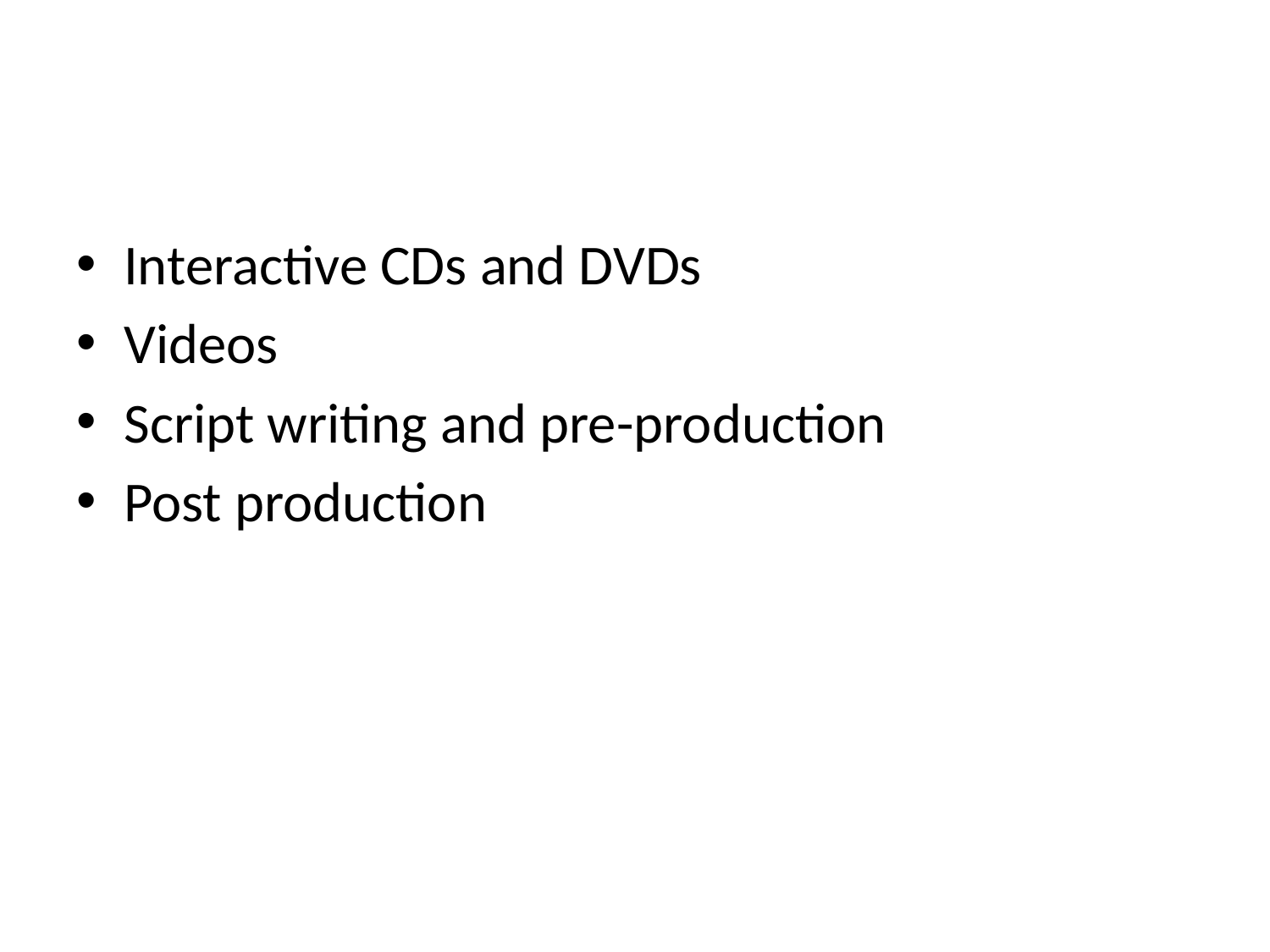

#
Interactive CDs and DVDs
Videos
Script writing and pre-production
Post production